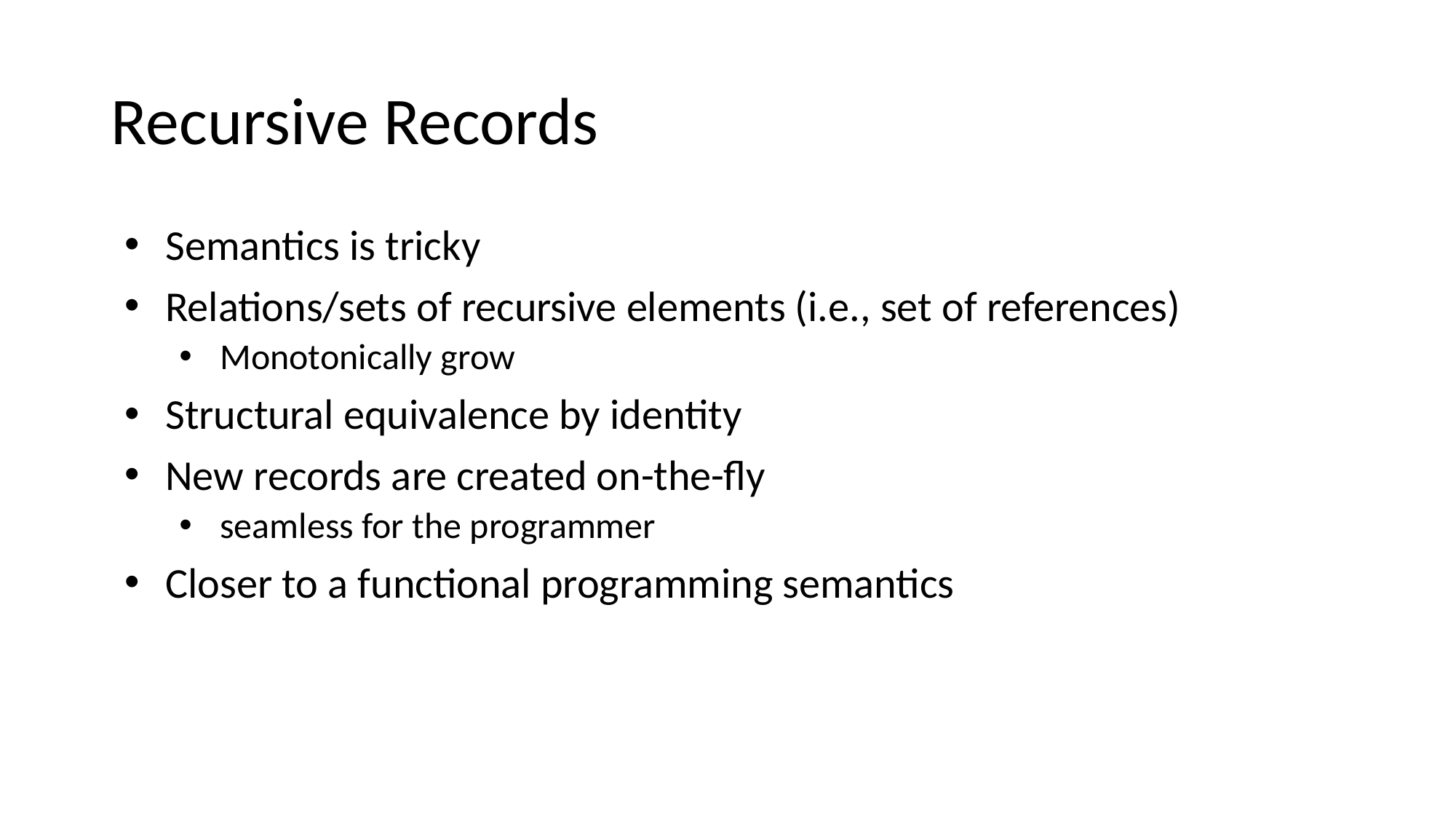

# Recursive Records
Semantics is tricky
Relations/sets of recursive elements (i.e., set of references)
Monotonically grow
Structural equivalence by identity
New records are created on-the-fly
seamless for the programmer
Closer to a functional programming semantics